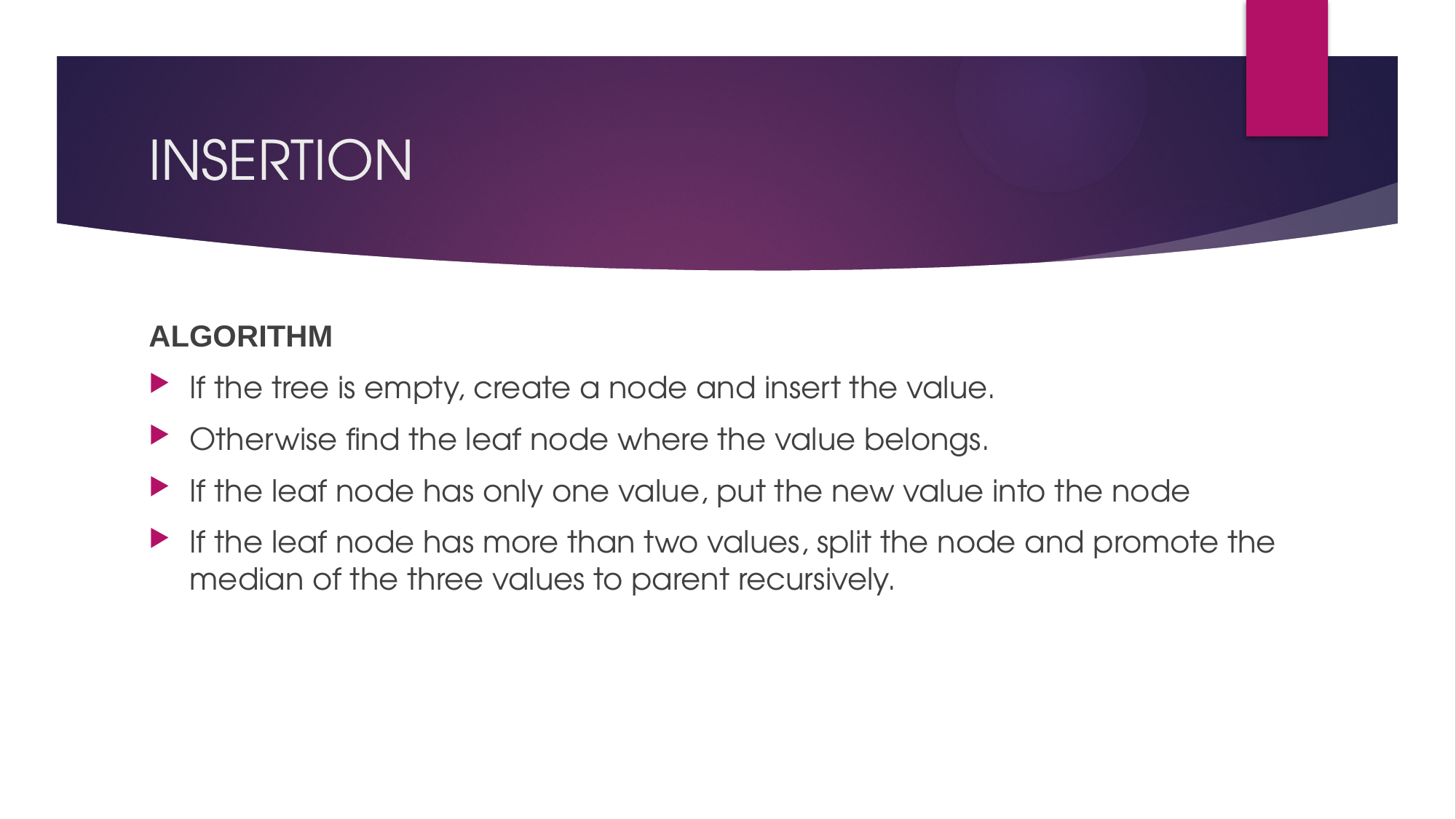

# INSERTION
ALGORITHM
If the tree is empty, create a node and insert the value.
Otherwise find the leaf node where the value belongs.
If the leaf node has only one value, put the new value into the node
If the leaf node has more than two values, split the node and promote the median of the three values to parent recursively.